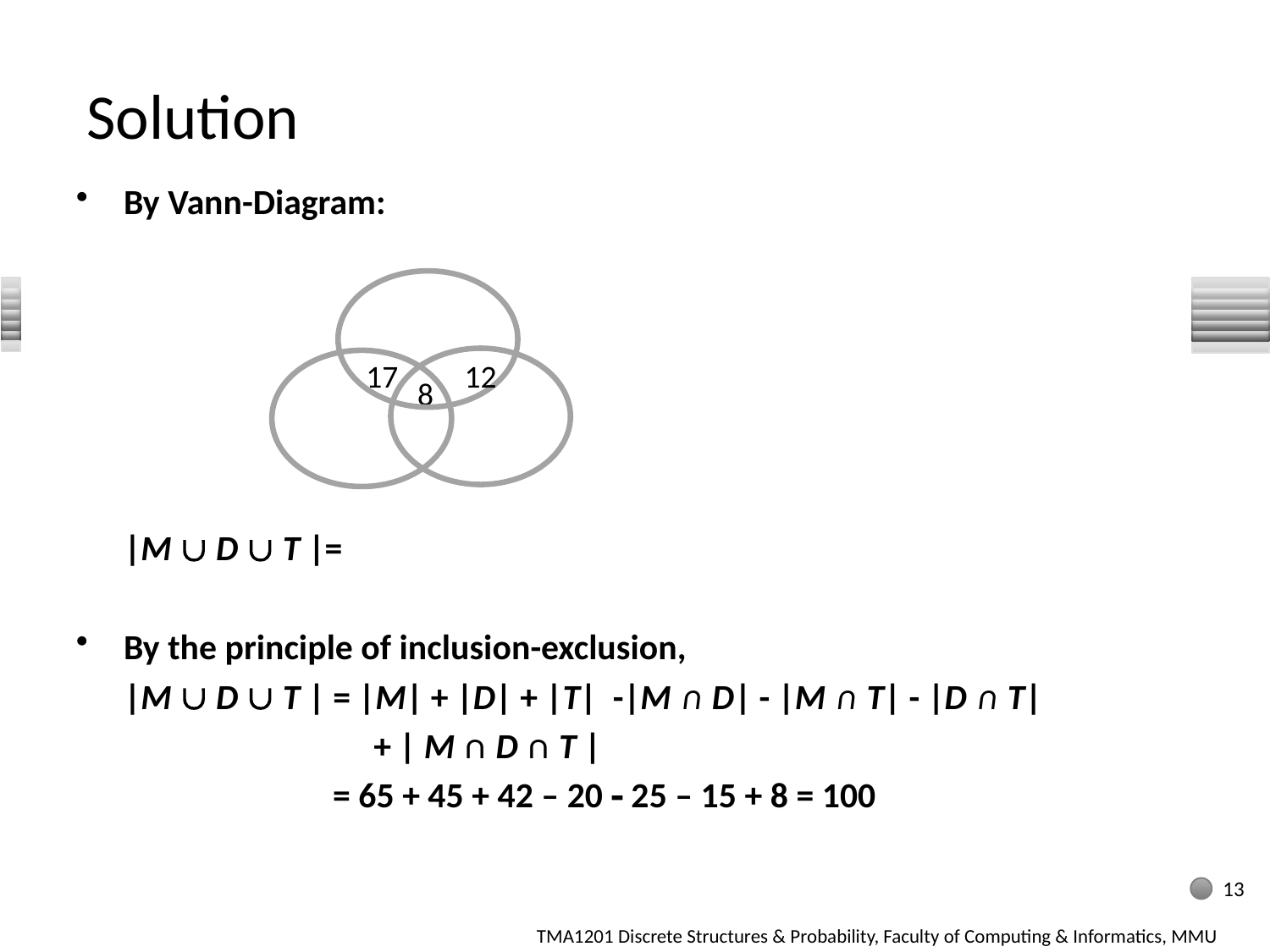

# Solution
By Vann-Diagram:

      |M ∪ D ∪ T |=

By the principle of inclusion-exclusion,
      |M ∪ D ∪ T | = |M| + |D| + |T| ­ -|M ∩ D| - |M ∩ T| - |D ∩ T|
                                     + | M ∩ D ∩ T |
	                          = 65 + 45 + 42 – 20 − 25 – 15 + 8 = 100

Malay (M)

17
12
8
Tamil (T)
Mandarin (D)
13